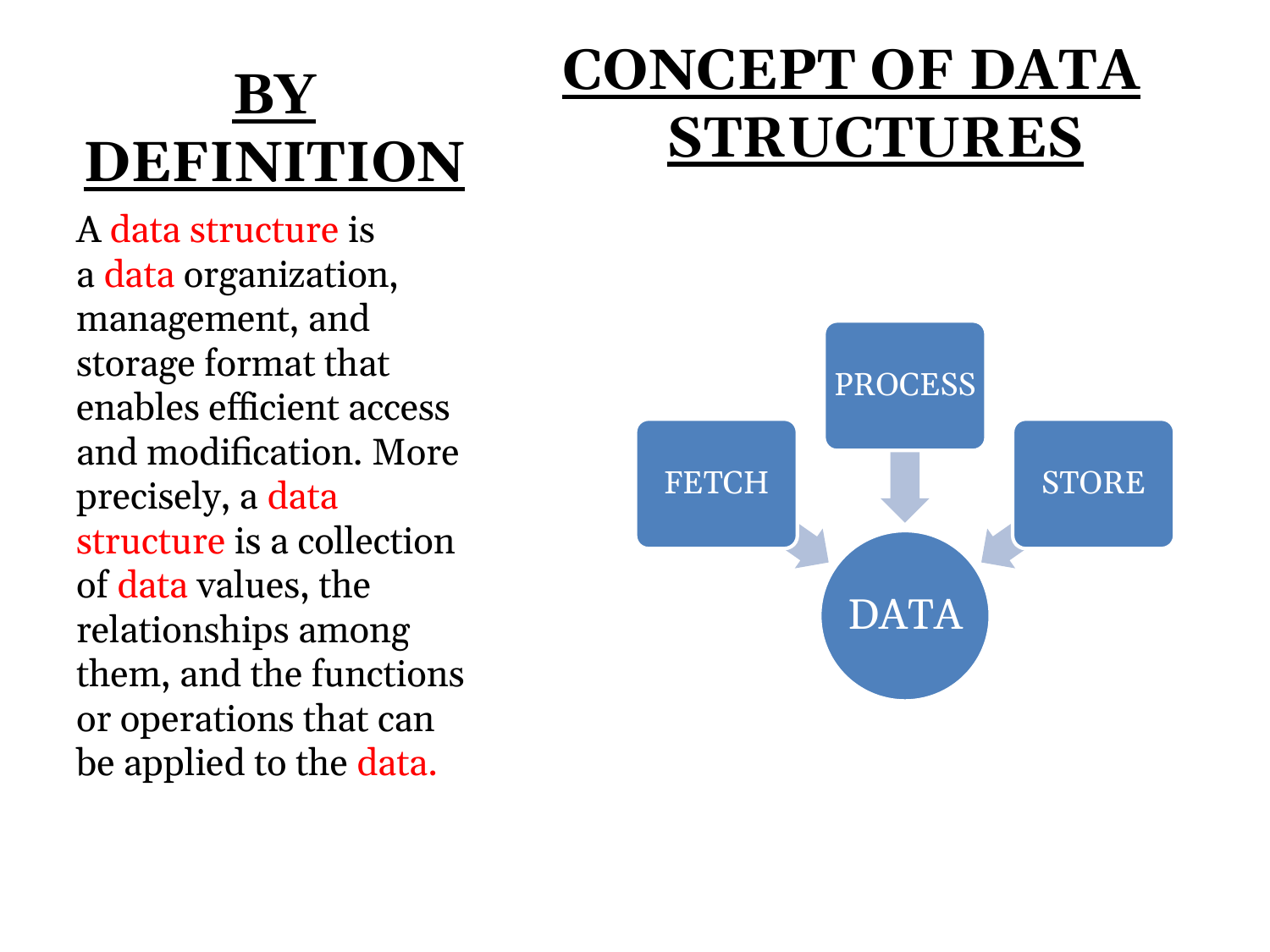

CONCEPT OF DATA STRUCTURES
# BY DEFINITION
A data structure is a data organization, management, and storage format that enables efficient access and modification. More precisely, a data structure is a collection of data values, the relationships among them, and the functions or operations that can be applied to the data.

DATA
FETCH
PROCESS
STORE